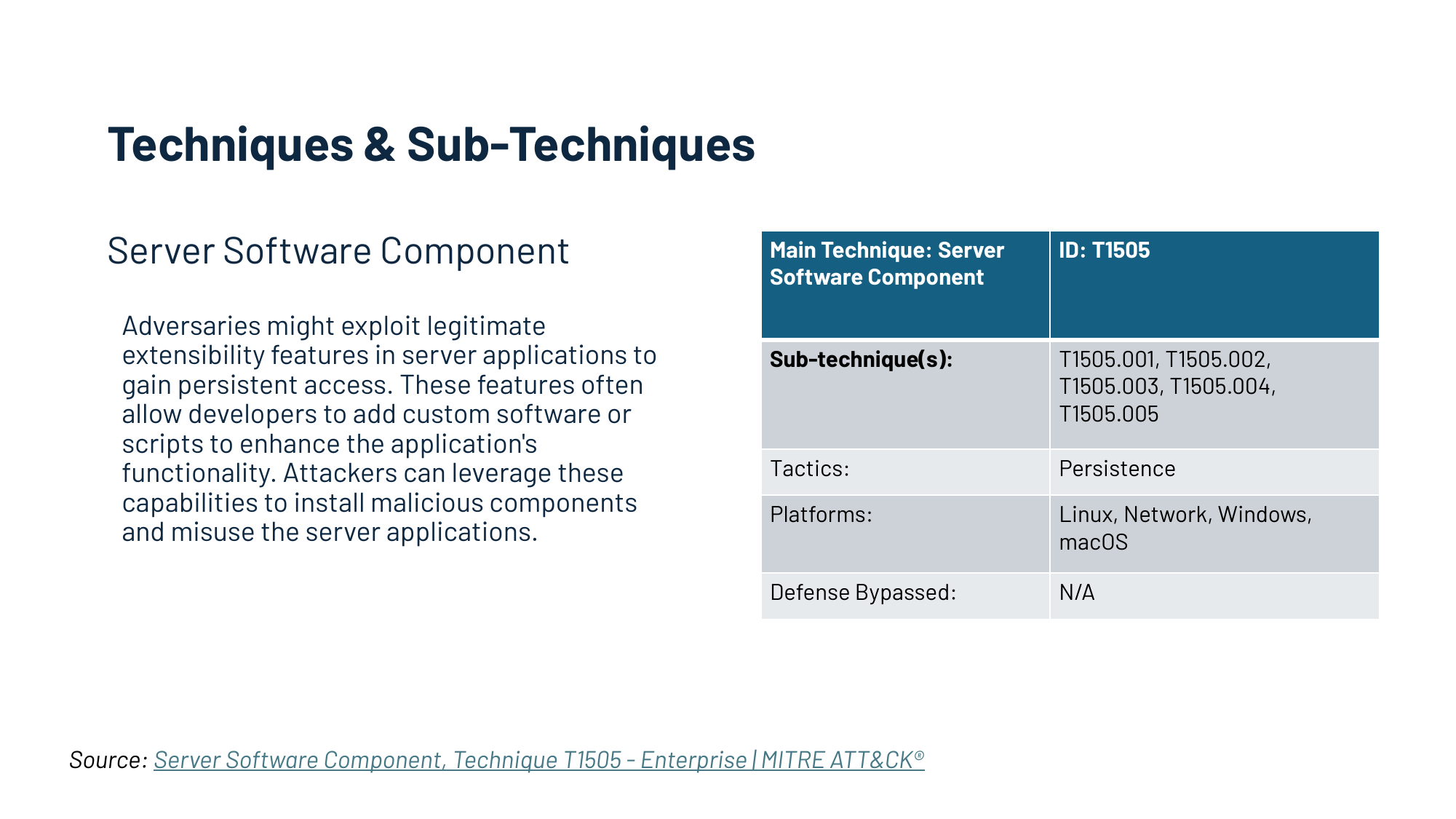

# Techniques & Sub-Techniques Server Software Component
| Main Technique: Server Software Component | ID: T1505 |
| --- | --- |
| Sub-technique(s): | T1505.001, T1505.002, T1505.003, T1505.004, T1505.005 |
| Tactics: | Persistence |
| Platforms: | Linux, Network, Windows, macOS |
| Defense Bypassed: | N/A |
Adversaries might exploit legitimate extensibility features in server applications to gain persistent access. These features often allow developers to add custom software or scripts to enhance the application's functionality. Attackers can leverage these capabilities to install malicious components and misuse the server applications.
Source: Server Software Component, Technique T1505 - Enterprise | MITRE ATT&CK®